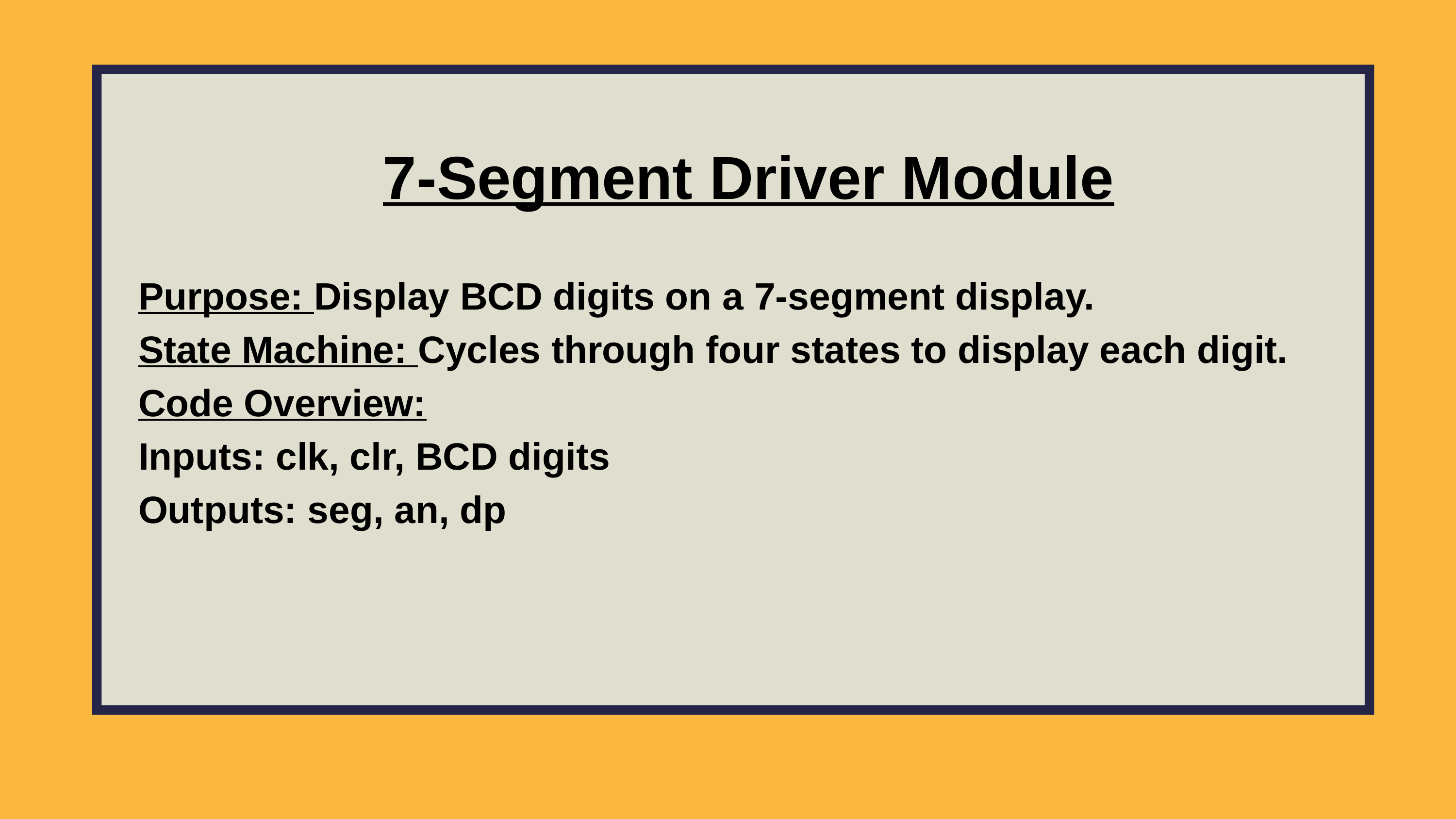

7-Segment Driver Module

Purpose: Display BCD digits on a 7-segment display.
State Machine: Cycles through four states to display each digit.
Code Overview:
Inputs: clk, clr, BCD digits
Outputs: seg, an, dp